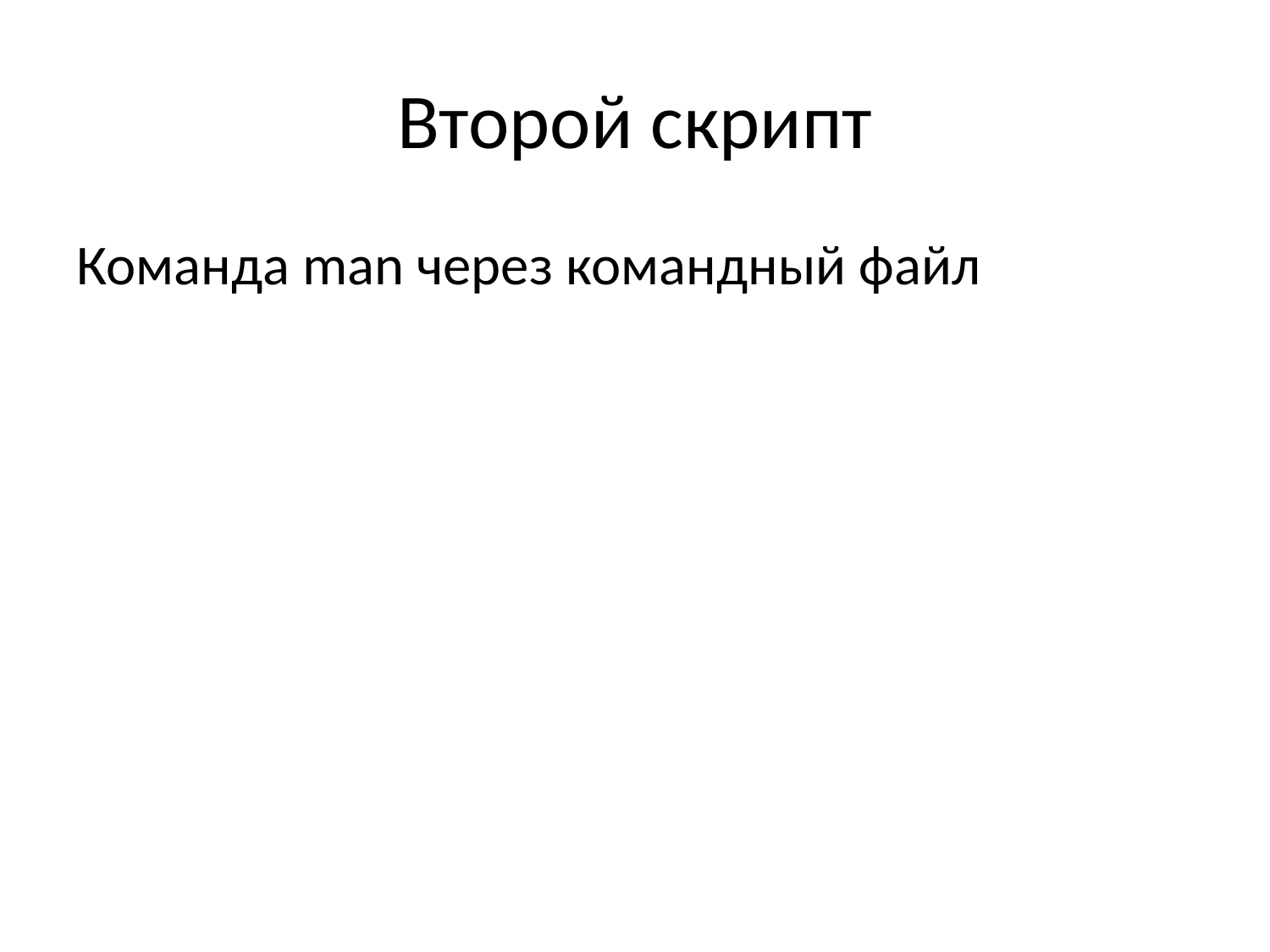

# Второй скрипт
Команда man через командный файл